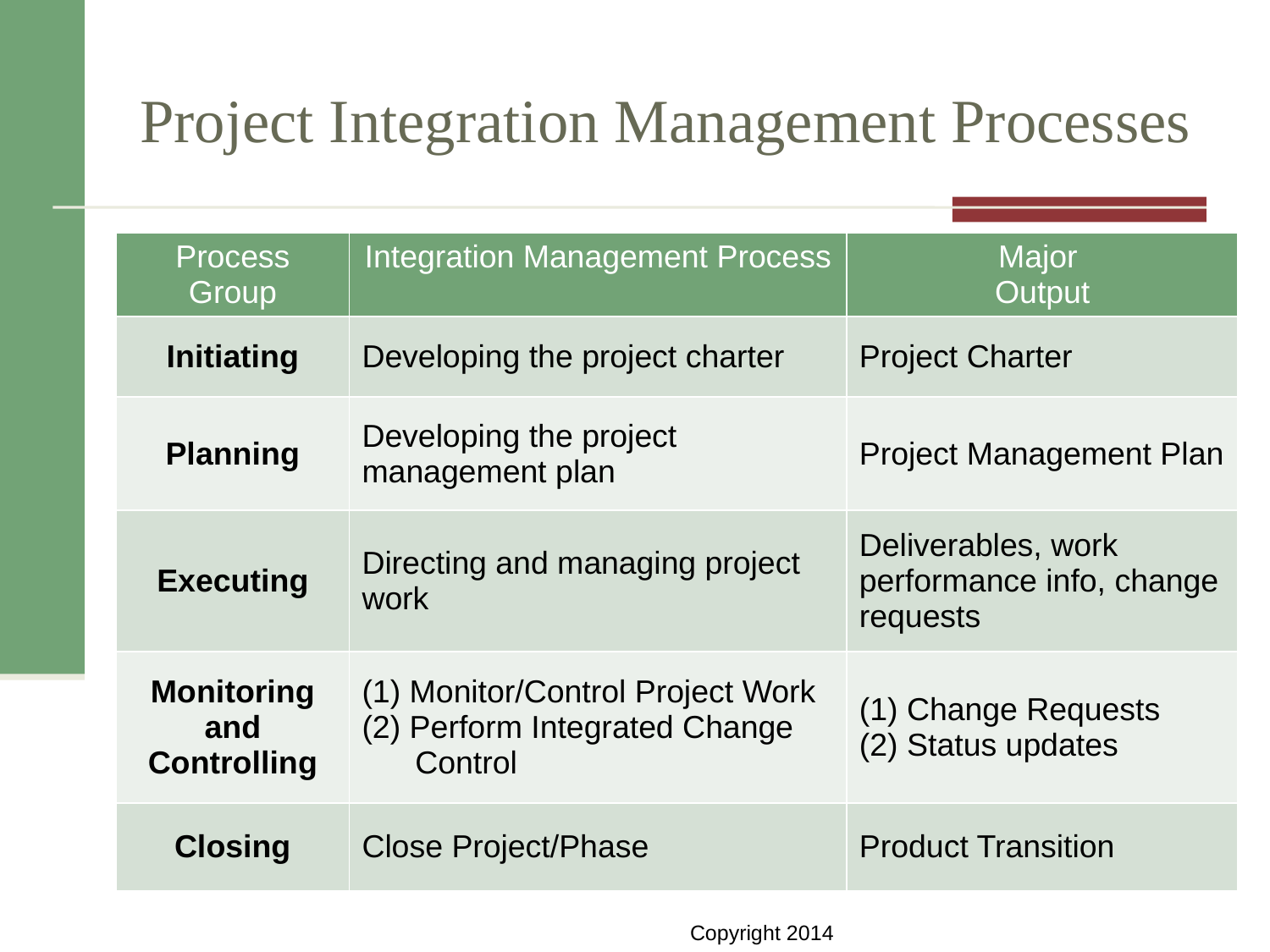

# Project Integration Management Processes
| Process Group | Integration Management Process | Major Output |
| --- | --- | --- |
| Initiating | Developing the project charter | Project Charter |
| Planning | Developing the project management plan | Project Management Plan |
| Executing | Directing and managing project work | Deliverables, work performance info, change requests |
| Monitoring and Controlling | (1) Monitor/Control Project Work (2) Perform Integrated Change Control | (1) Change Requests (2) Status updates |
| Closing | Close Project/Phase | Product Transition |
3